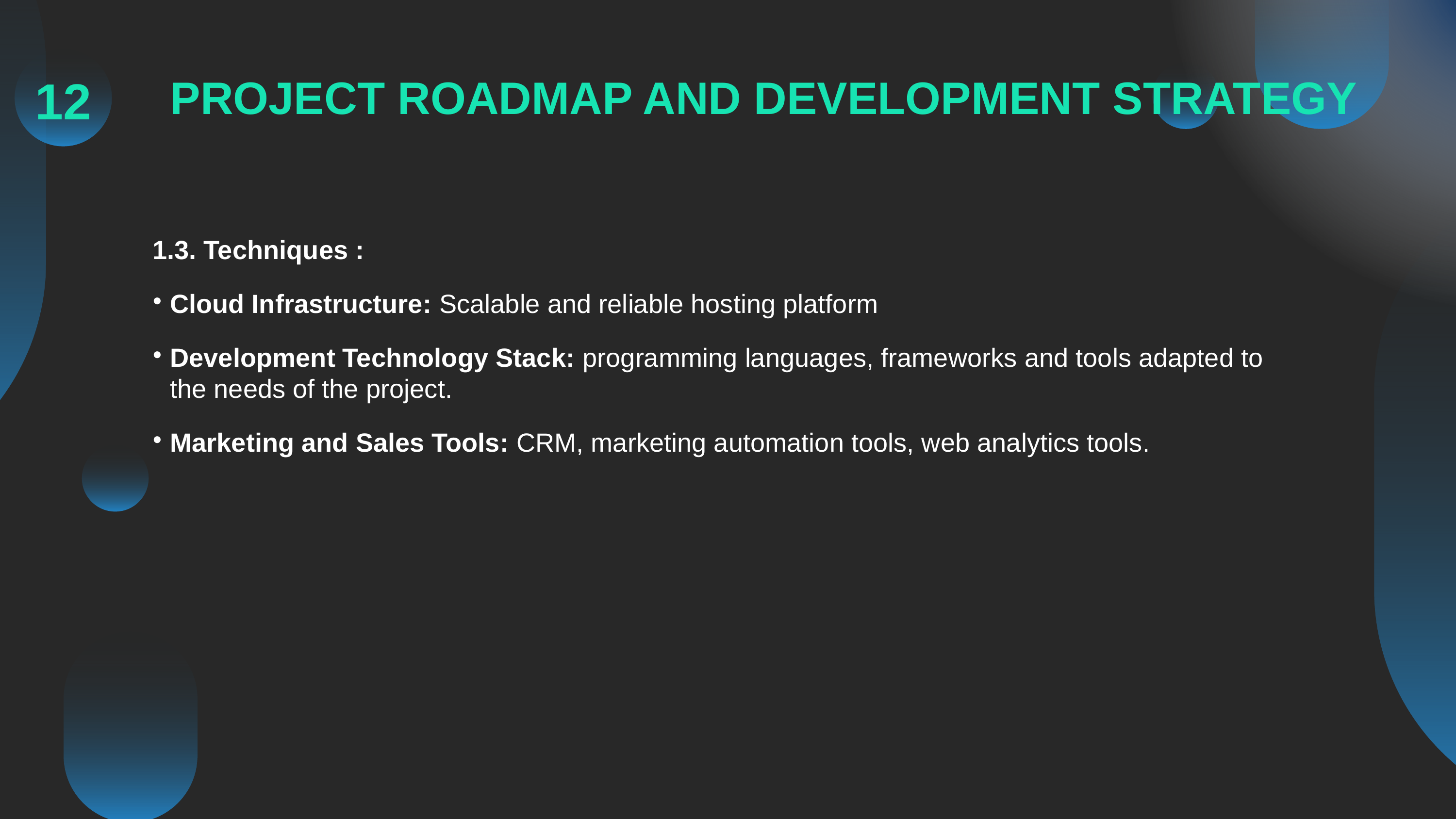

12

PROJECT ROADMAP AND DEVELOPMENT STRATEGY

3. Techniques :
Cloud Infrastructure: Scalable and reliable hosting platform
Development Technology Stack: programming languages, frameworks and tools adapted to the needs of the project.
Marketing and Sales Tools: CRM, marketing automation tools, web analytics tools.